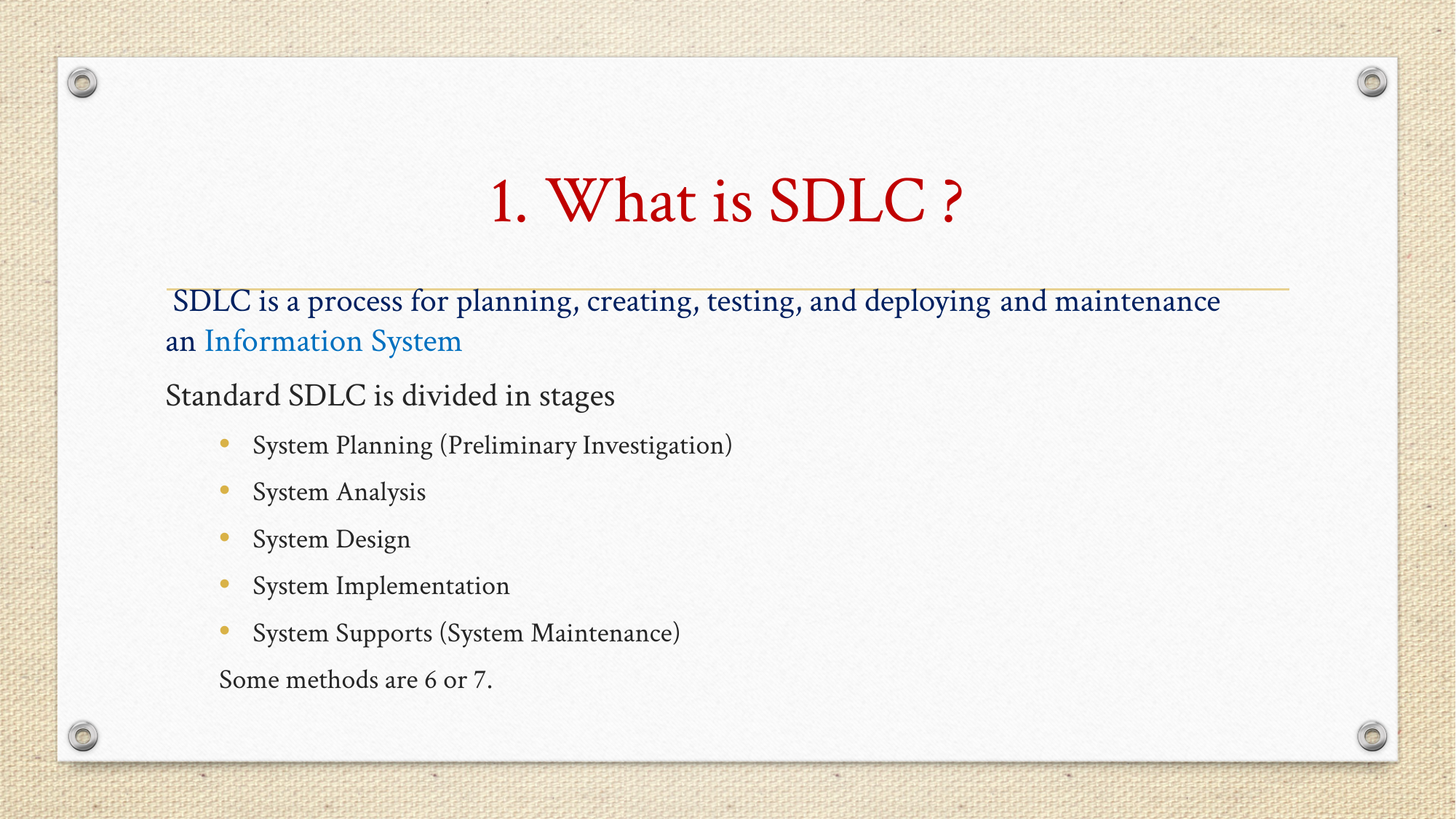

# 1. What is SDLC ?
 SDLC is a process for planning, creating, testing, and deploying and maintenance an Information System
Standard SDLC is divided in stages
System Planning (Preliminary Investigation)
System Analysis
System Design
System Implementation
System Supports (System Maintenance)
Some methods are 6 or 7.